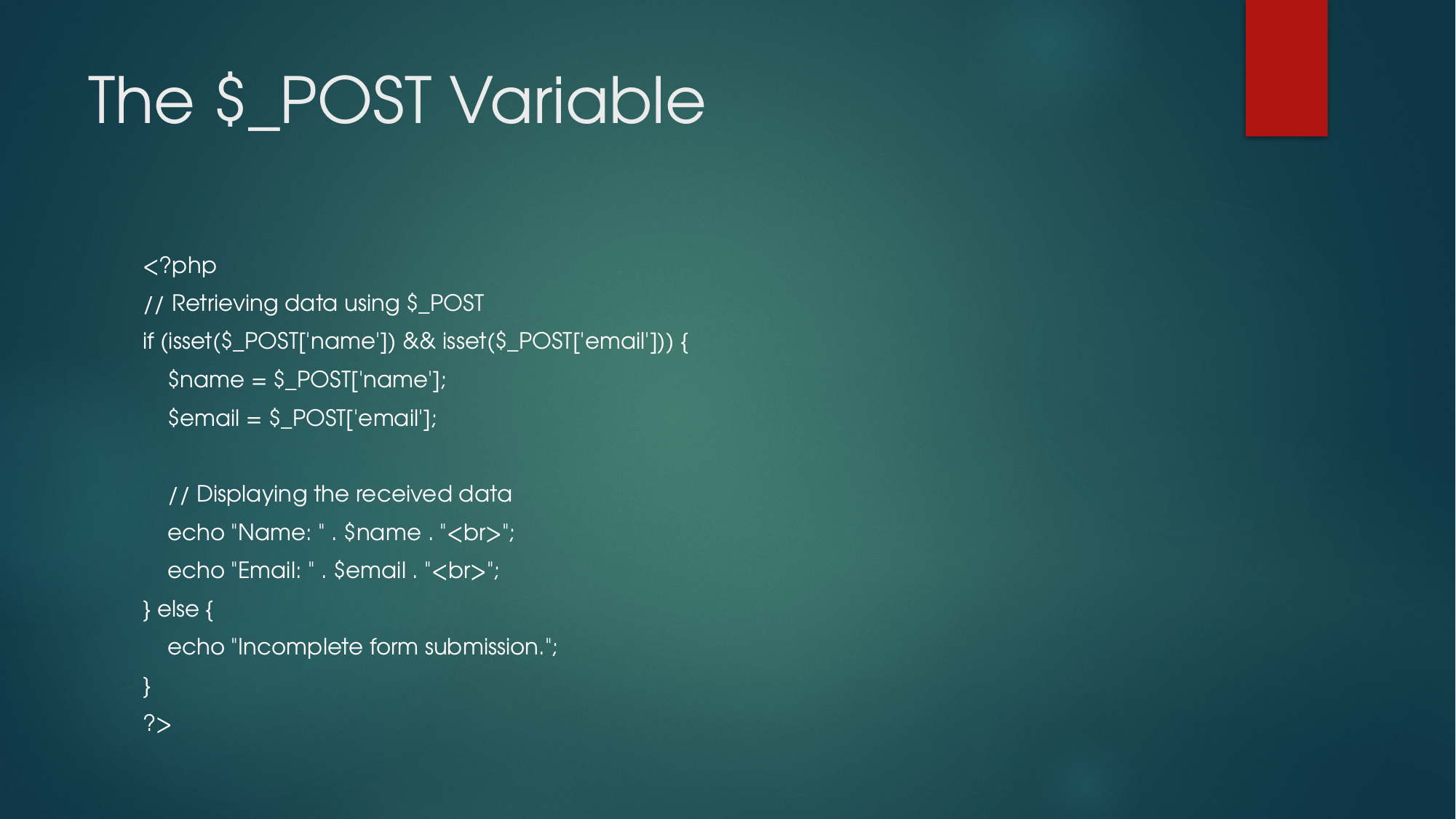

# The $_POST Variable
<?php
// Retrieving data using $_POST
if (isset($_POST['name']) && isset($_POST['email'])) {
    $name = $_POST['name'];
    $email = $_POST['email'];

    // Displaying the received data
    echo "Name: " . $name . "<br>";
    echo "Email: " . $email . "<br>";
} else {
    echo "Incomplete form submission.";
}
?>